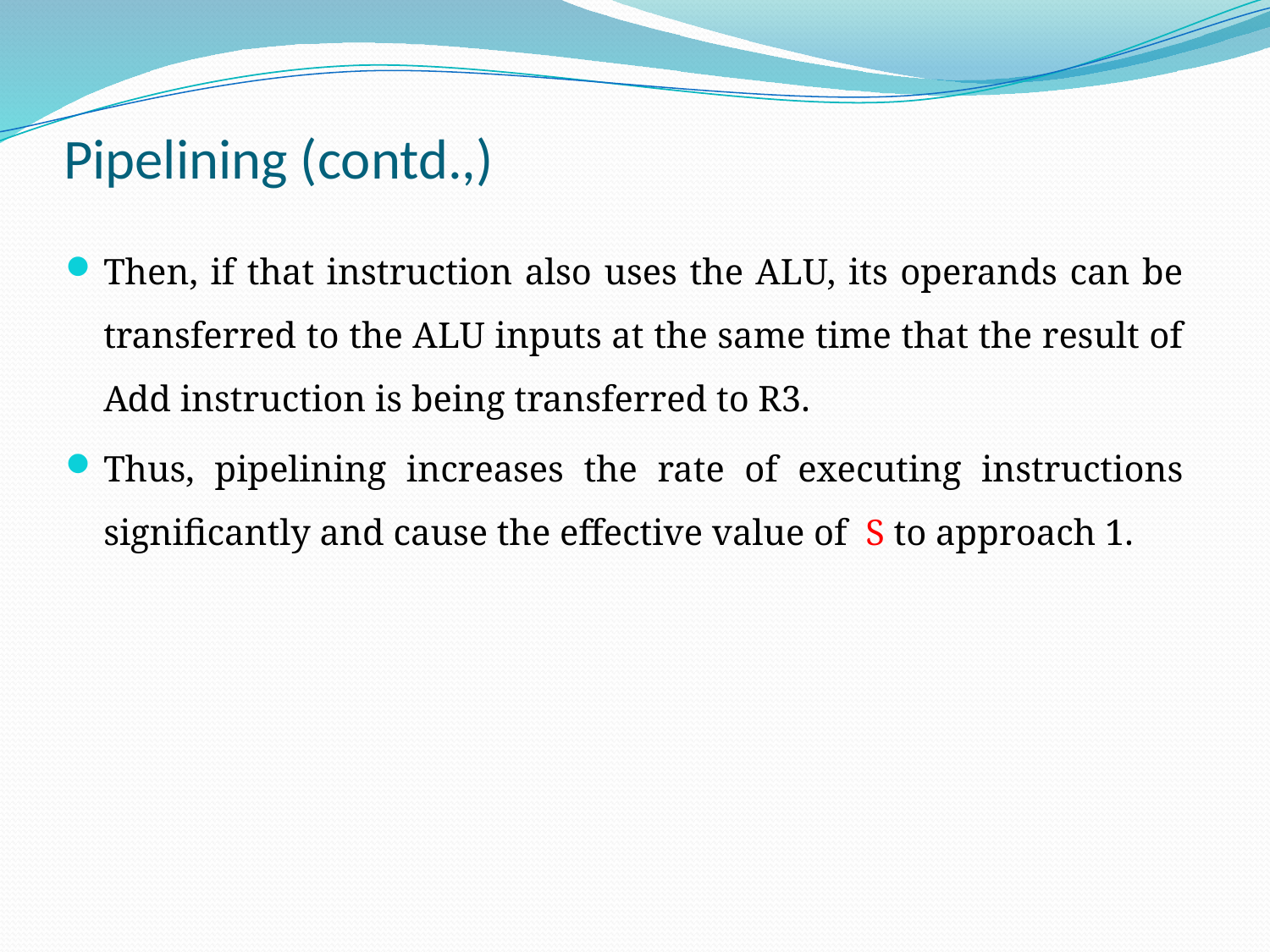

# Pipelining (contd.,)
Then, if that instruction also uses the ALU, its operands can be transferred to the ALU inputs at the same time that the result of Add instruction is being transferred to R3.
Thus, pipelining increases the rate of executing instructions significantly and cause the effective value of  S to approach 1.